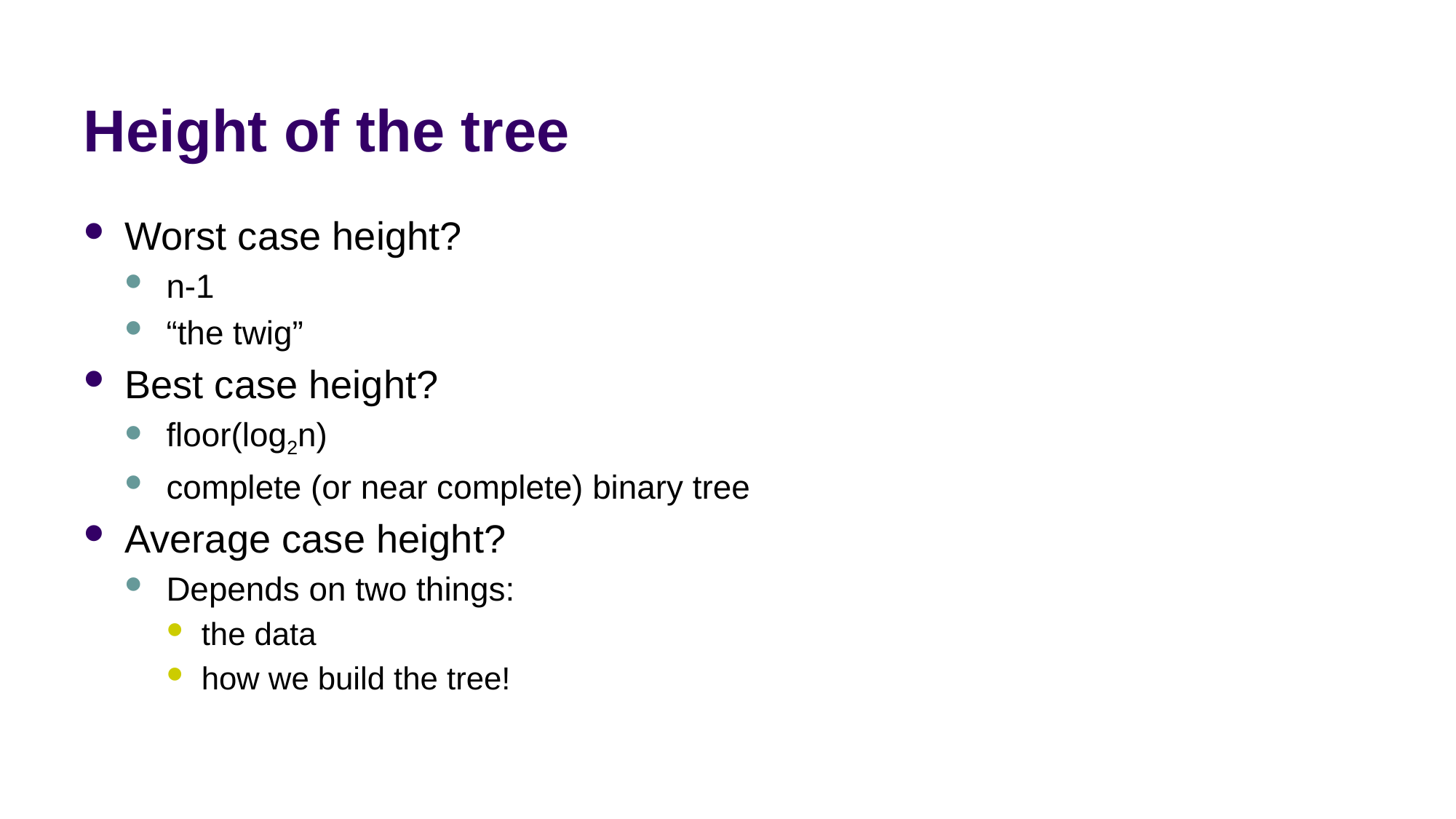

# Height of the tree
Worst case height?
n-1
“the twig”
Best case height?
floor(log2n)
complete (or near complete) binary tree
Average case height?
Depends on two things:
the data
how we build the tree!